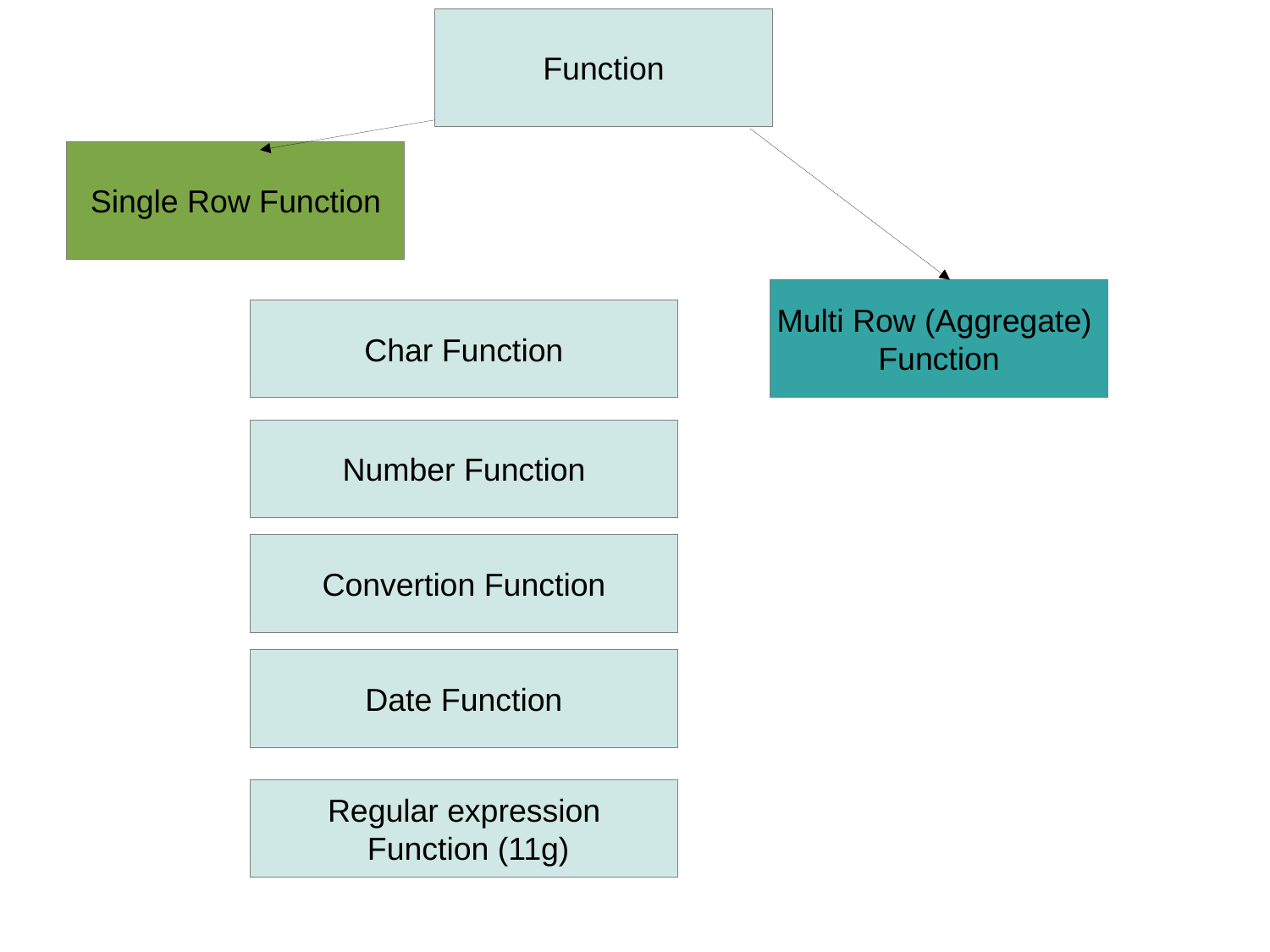

Function

Single Row Function
Multi Row (Aggregate)
Function
Char Function
Number Function
Convertion Function
Date Function
Regular expression
 Function (11g)